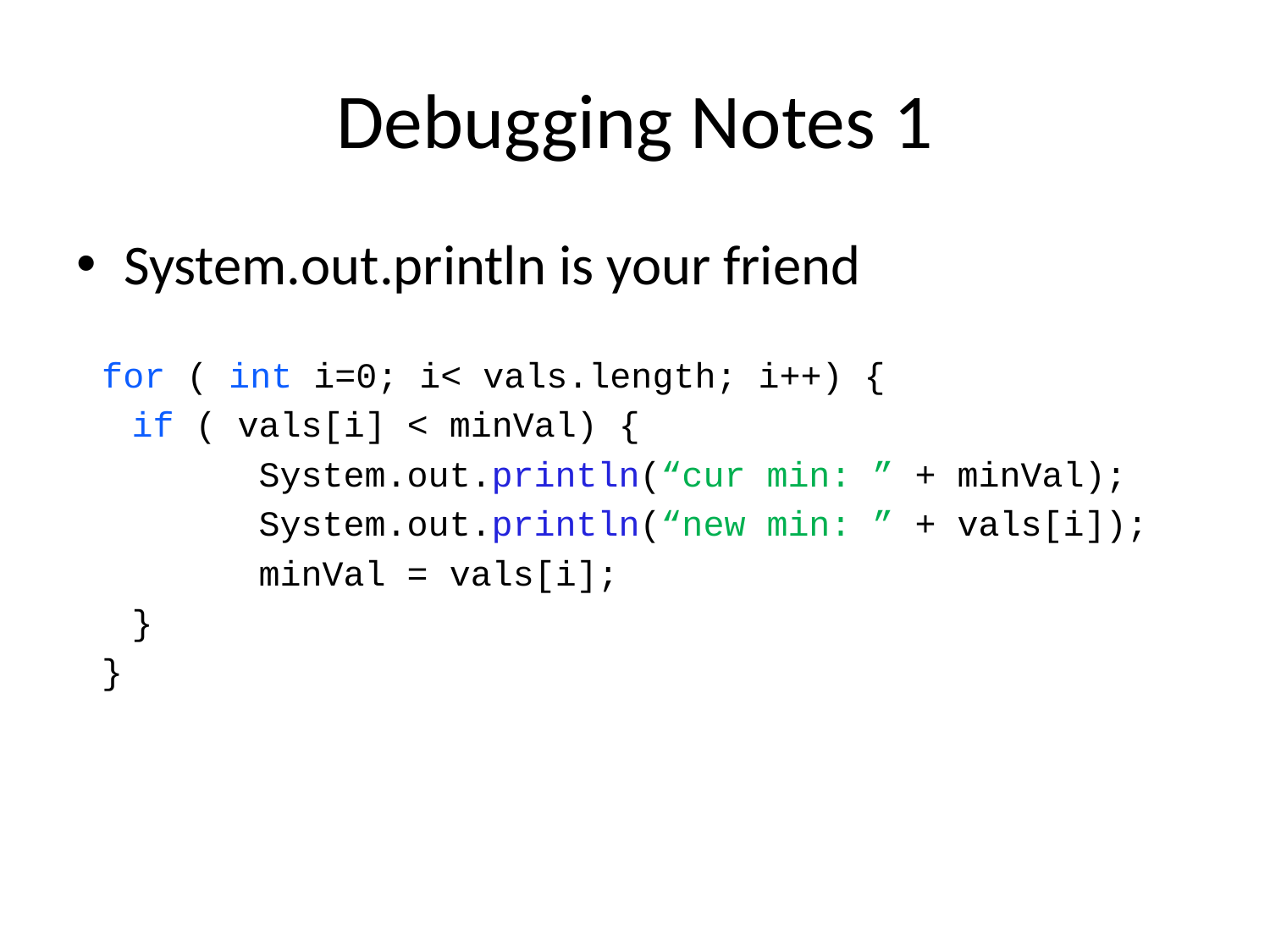

# Debugging Notes 1
System.out.println is your friend

for ( int i=0; i< vals.length; i++) {
	if ( vals[i] < minVal) {
		System.out.println(“cur min: ” + minVal);
		System.out.println(“new min: ” + vals[i]);
		minVal = vals[i];
	}
}